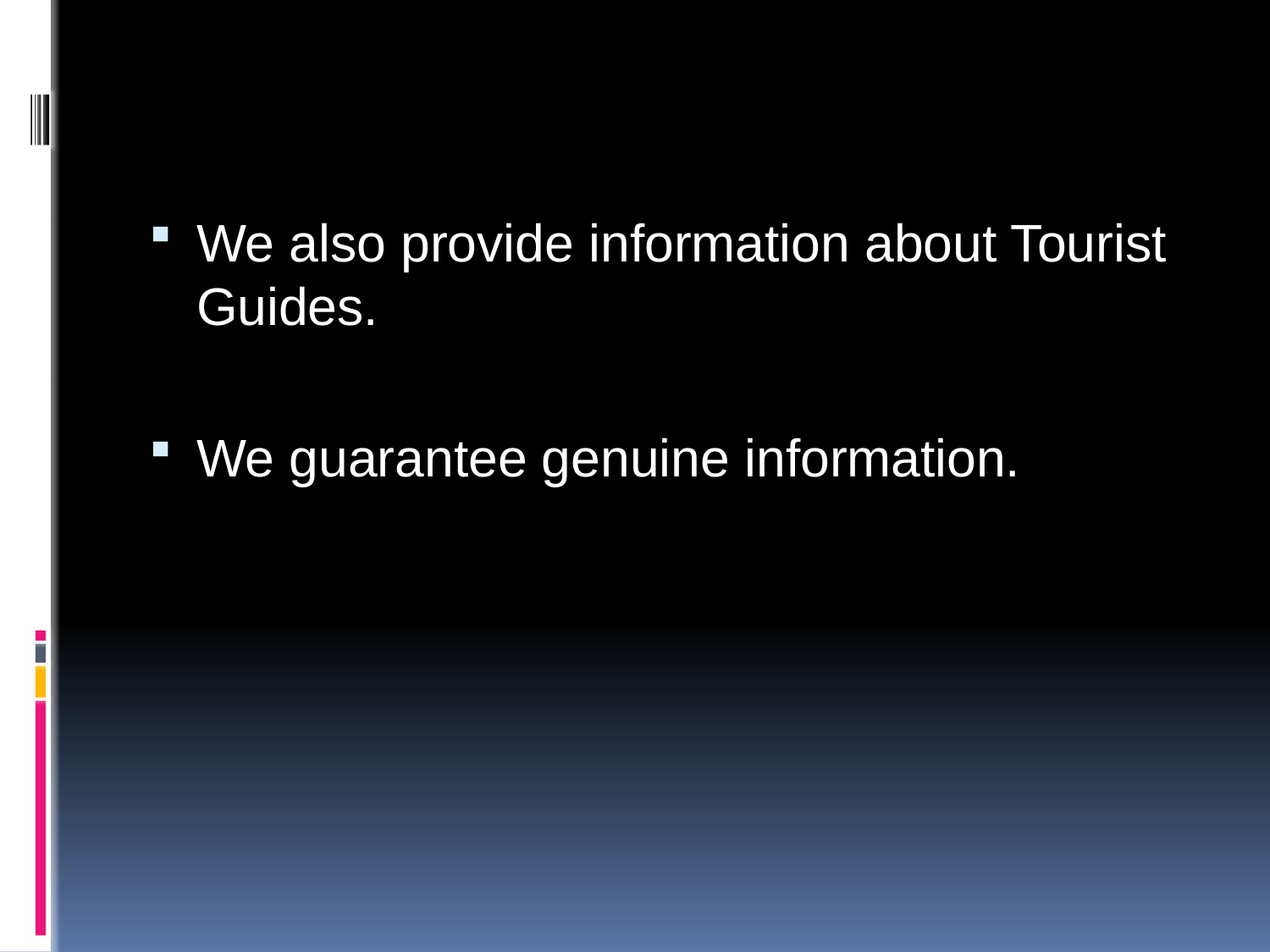

We also provide information about Tourist Guides.

We guarantee genuine information.